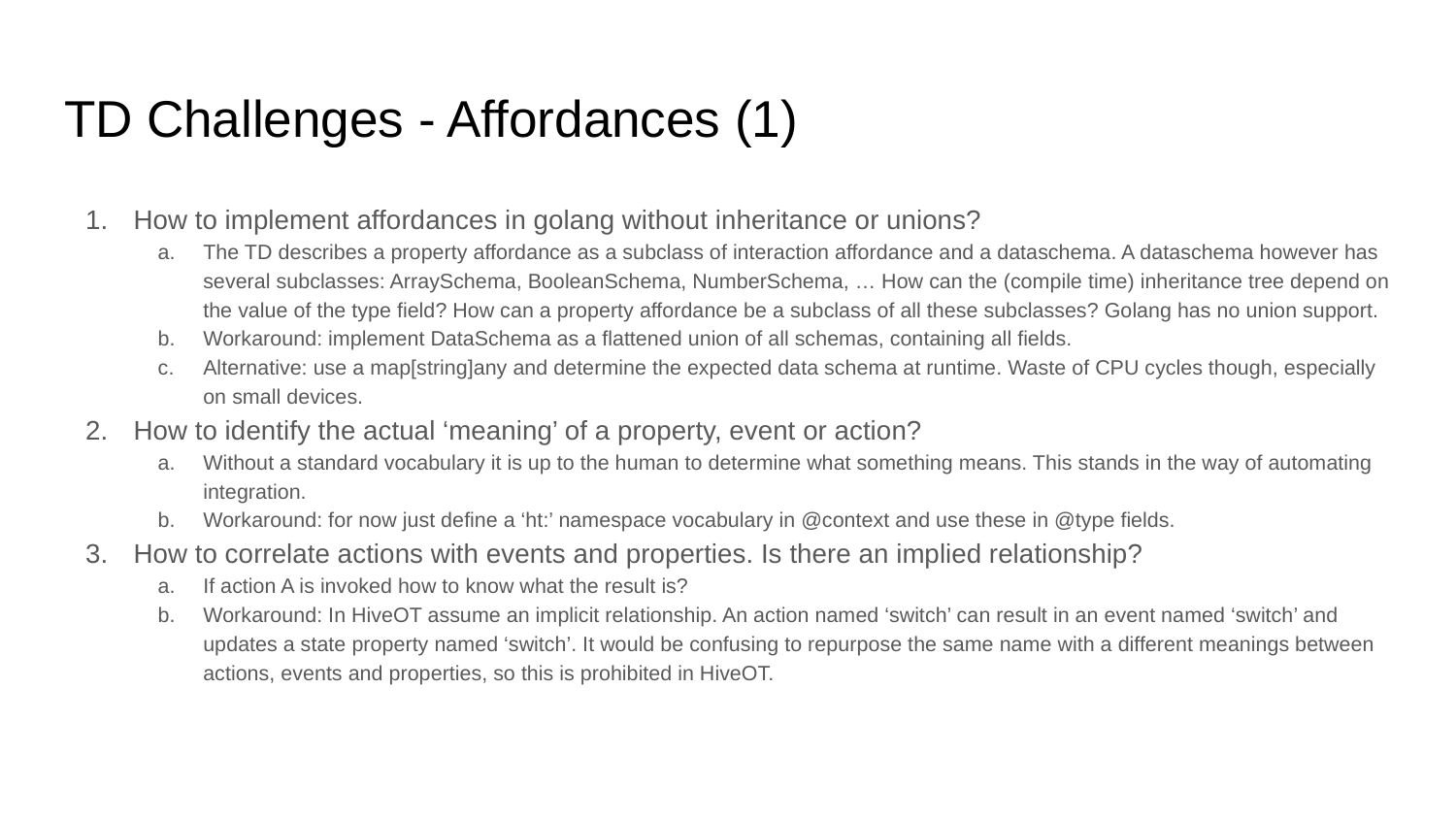

# TD Challenges - Affordances (1)
How to implement affordances in golang without inheritance or unions?
The TD describes a property affordance as a subclass of interaction affordance and a dataschema. A dataschema however has several subclasses: ArraySchema, BooleanSchema, NumberSchema, … How can the (compile time) inheritance tree depend on the value of the type field? How can a property affordance be a subclass of all these subclasses? Golang has no union support.
Workaround: implement DataSchema as a flattened union of all schemas, containing all fields.
Alternative: use a map[string]any and determine the expected data schema at runtime. Waste of CPU cycles though, especially on small devices.
How to identify the actual ‘meaning’ of a property, event or action?
Without a standard vocabulary it is up to the human to determine what something means. This stands in the way of automating integration.
Workaround: for now just define a ‘ht:’ namespace vocabulary in @context and use these in @type fields.
How to correlate actions with events and properties. Is there an implied relationship?
If action A is invoked how to know what the result is?
Workaround: In HiveOT assume an implicit relationship. An action named ‘switch’ can result in an event named ‘switch’ and updates a state property named ‘switch’. It would be confusing to repurpose the same name with a different meanings between actions, events and properties, so this is prohibited in HiveOT.